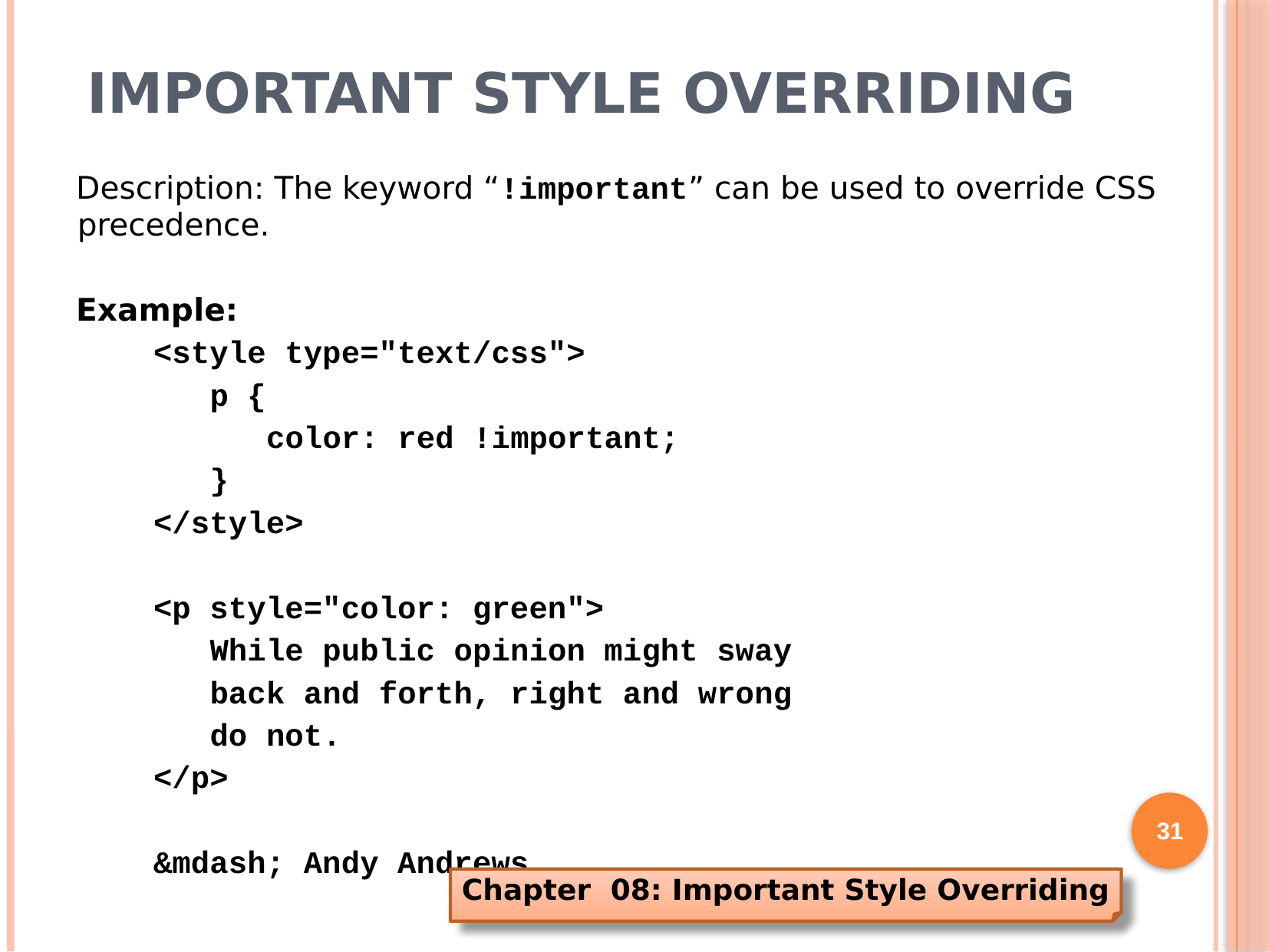

# Important Style Overriding
Description: The keyword “!important” can be used to override CSS precedence.

Example:
<style type="text/css">
   p {
      color: red !important;
   }
</style>

<p style="color: green">
   While public opinion might sway
   back and forth, right and wrong
   do not.
</p>

&mdash; Andy Andrews
31
Chapter  08: Important Style Overriding